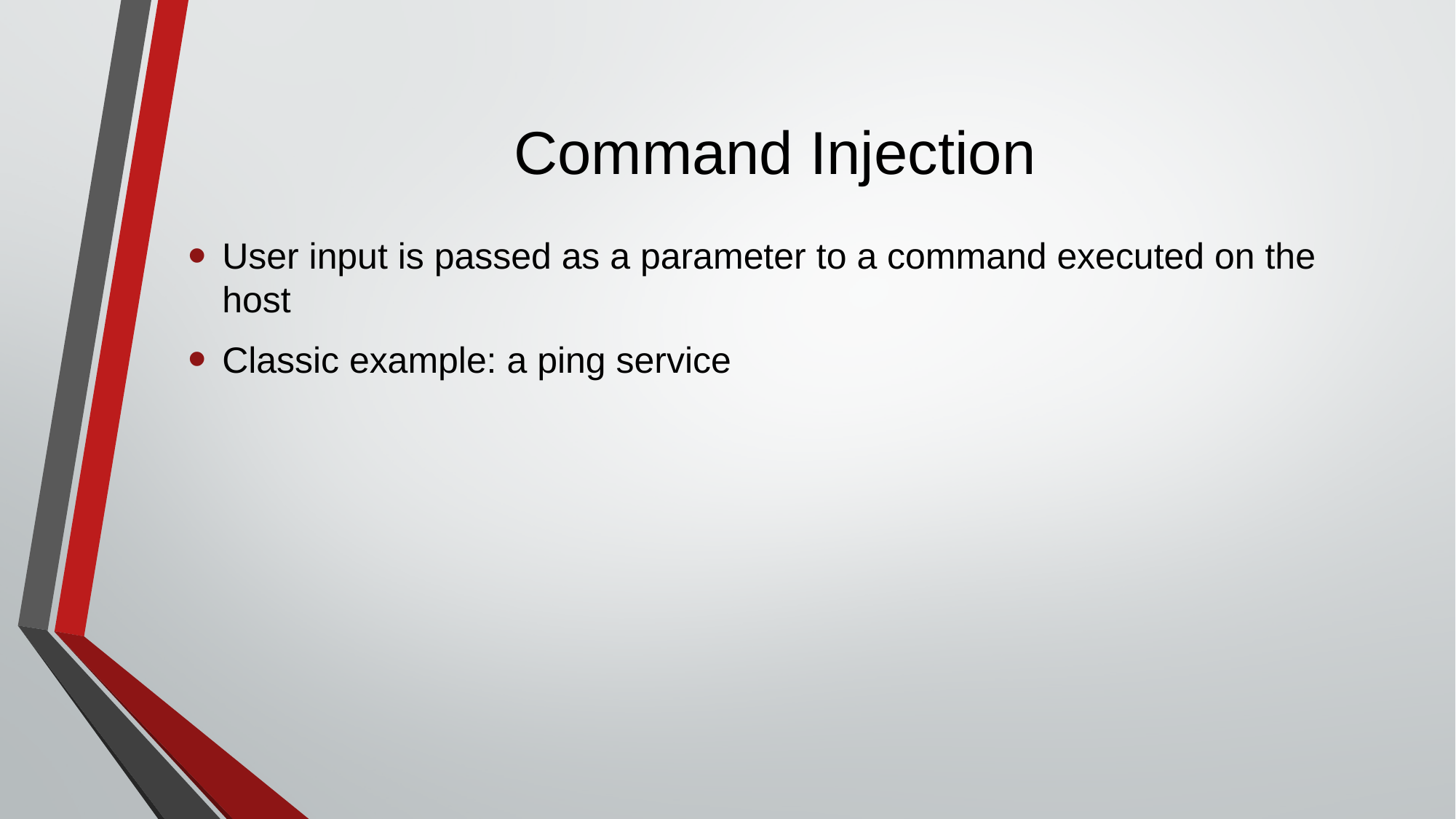

# Command Injection
User input is passed as a parameter to a command executed on the host
Classic example: a ping service